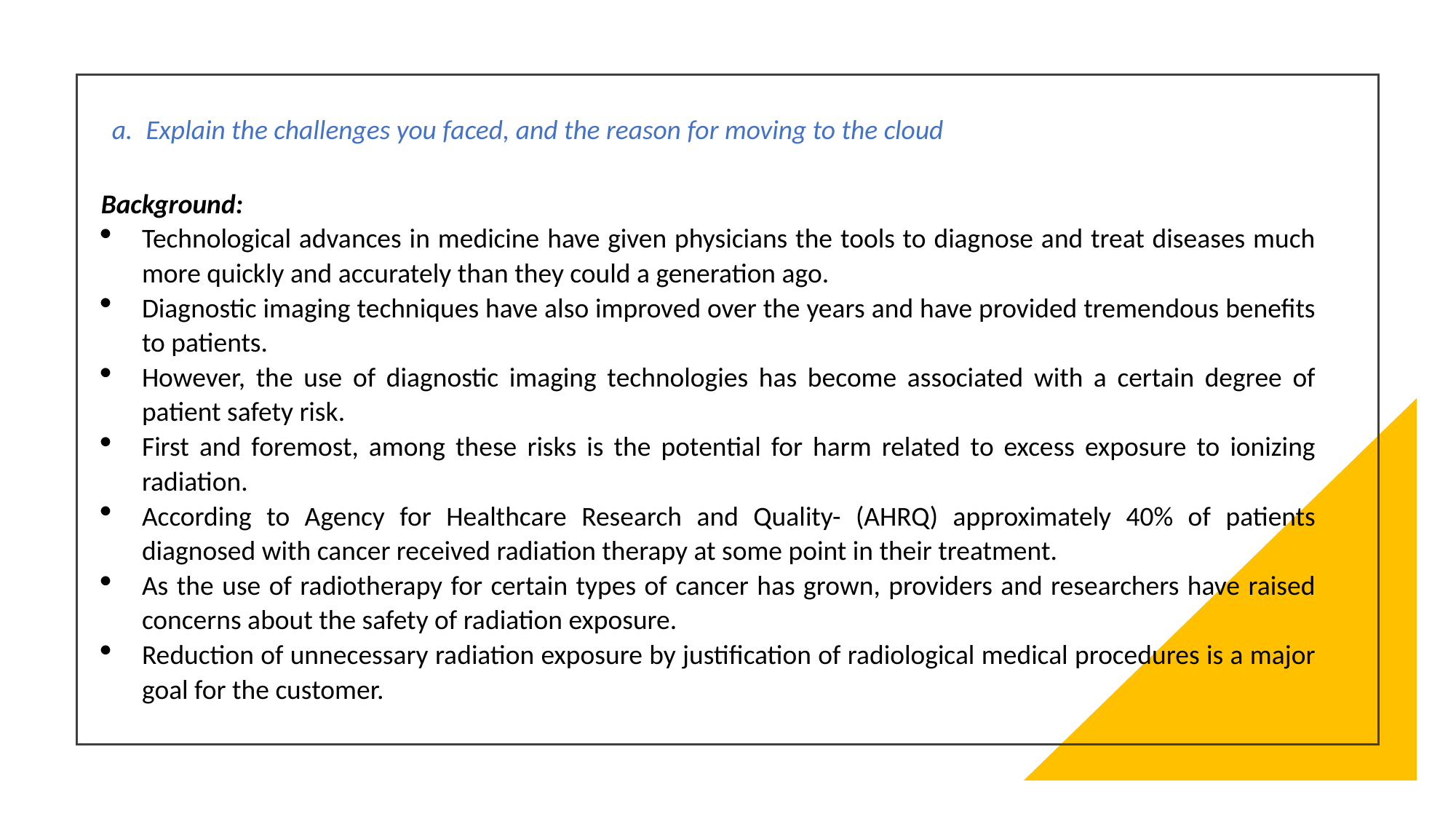

Explain the challenges you faced, and the reason for moving to the cloud
Background:
Technological advances in medicine have given physicians the tools to diagnose and treat diseases much more quickly and accurately than they could a generation ago.
Diagnostic imaging techniques have also improved over the years and have provided tremendous benefits to patients.
However, the use of diagnostic imaging technologies has become associated with a certain degree of patient safety risk.
First and foremost, among these risks is the potential for harm related to excess exposure to ionizing radiation.
According to Agency for Healthcare Research and Quality- (AHRQ) approximately 40% of patients diagnosed with cancer received radiation therapy at some point in their treatment.
As the use of radiotherapy for certain types of cancer has grown, providers and researchers have raised concerns about the safety of radiation exposure.
Reduction of unnecessary radiation exposure by justification of radiological medical procedures is a major goal for the customer.